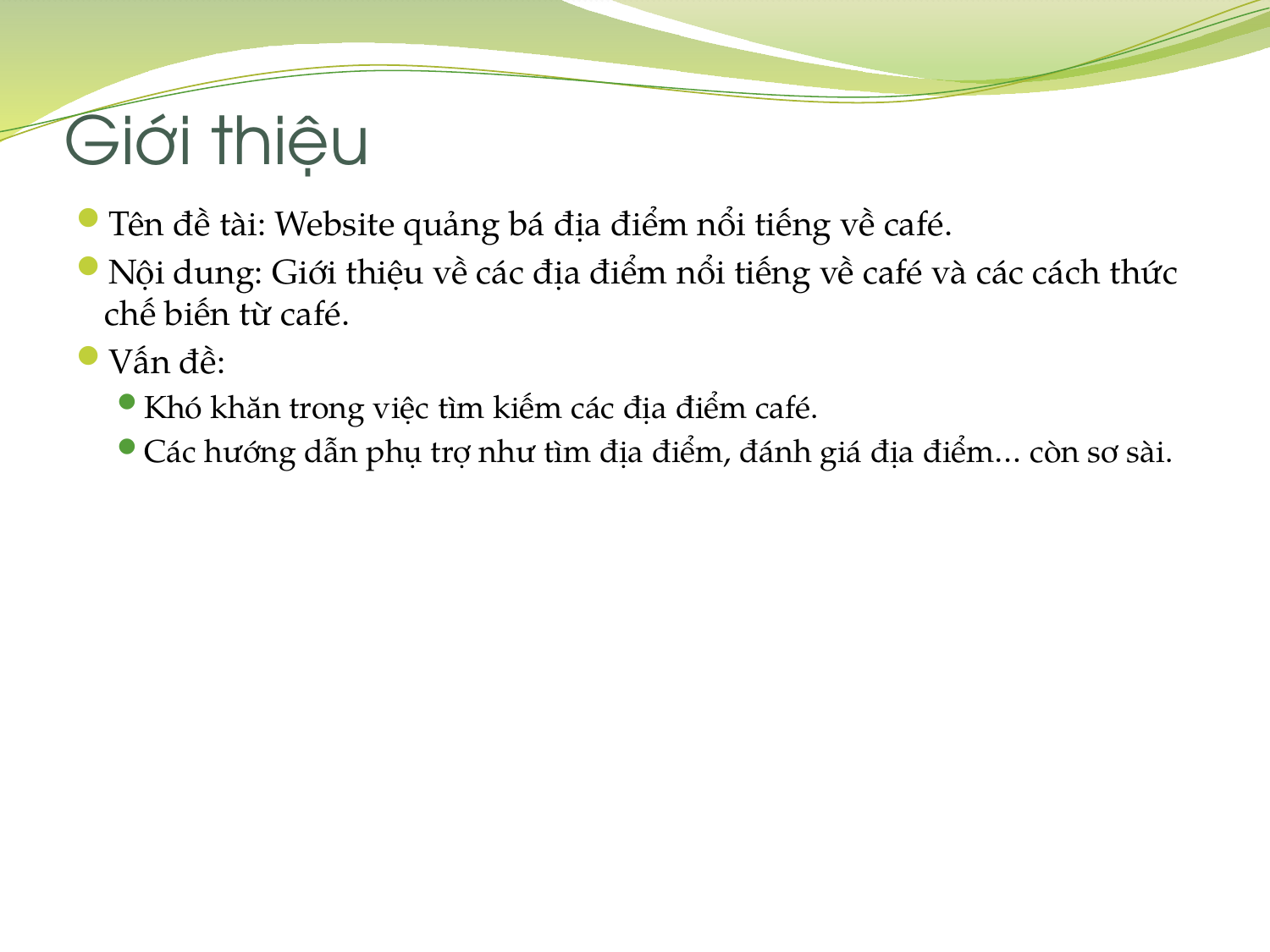

# Giới thiệu
Tên đề tài: Website quảng bá địa điểm nổi tiếng về café.
Nội dung: Giới thiệu về các địa điểm nổi tiếng về café và các cách thức chế biến từ café.
Vấn đề:
Khó khăn trong việc tìm kiếm các địa điểm café.
Các hướng dẫn phụ trợ như tìm địa điểm, đánh giá địa điểm… còn sơ sài.